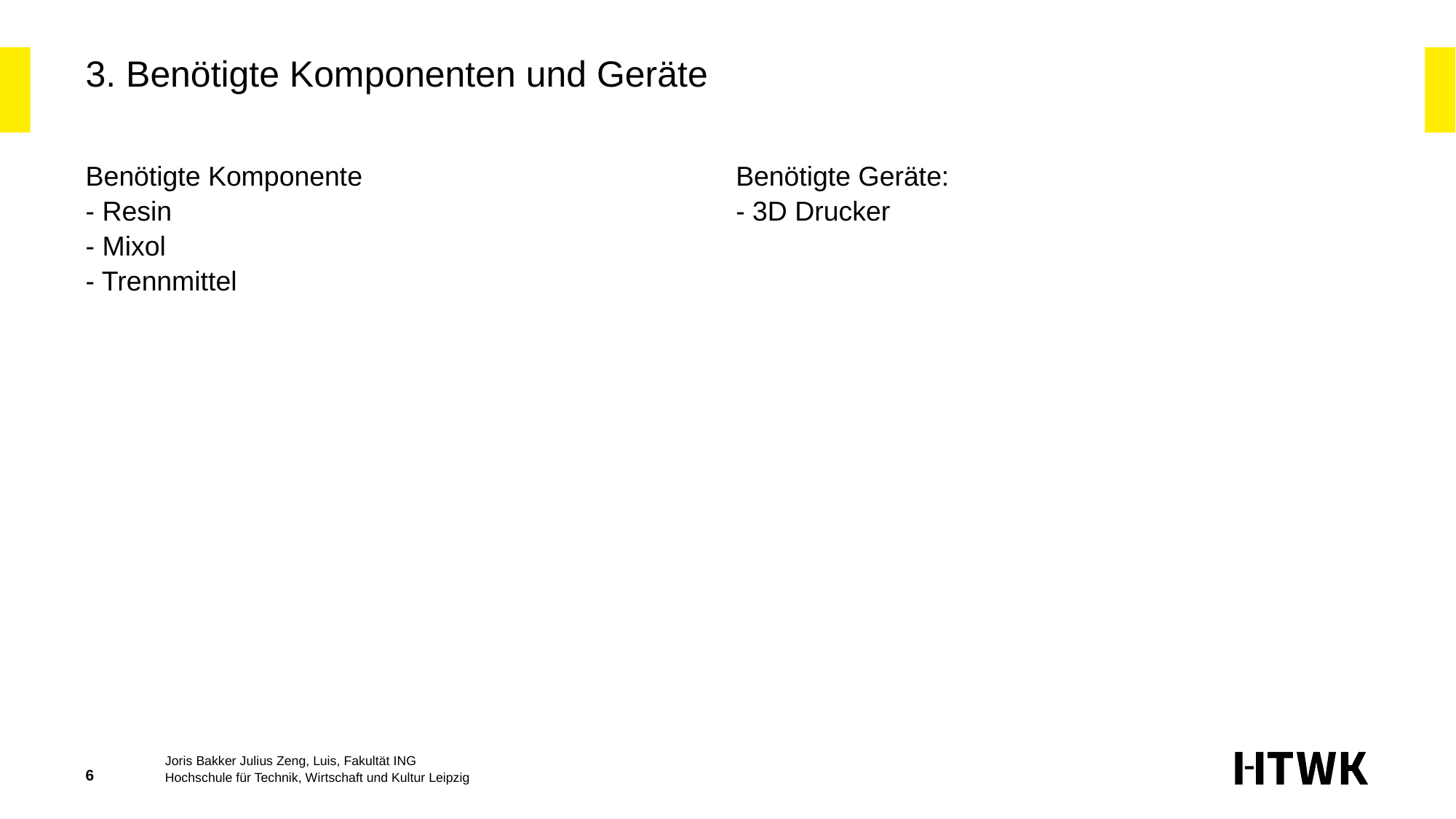

# 3. Benötigte Komponenten und Geräte
Benötigte Komponente
- Resin
- Mixol
- Trennmittel
Benötigte Geräte:
- 3D Drucker
Joris Bakker Julius Zeng, Luis, Fakultät ING
6